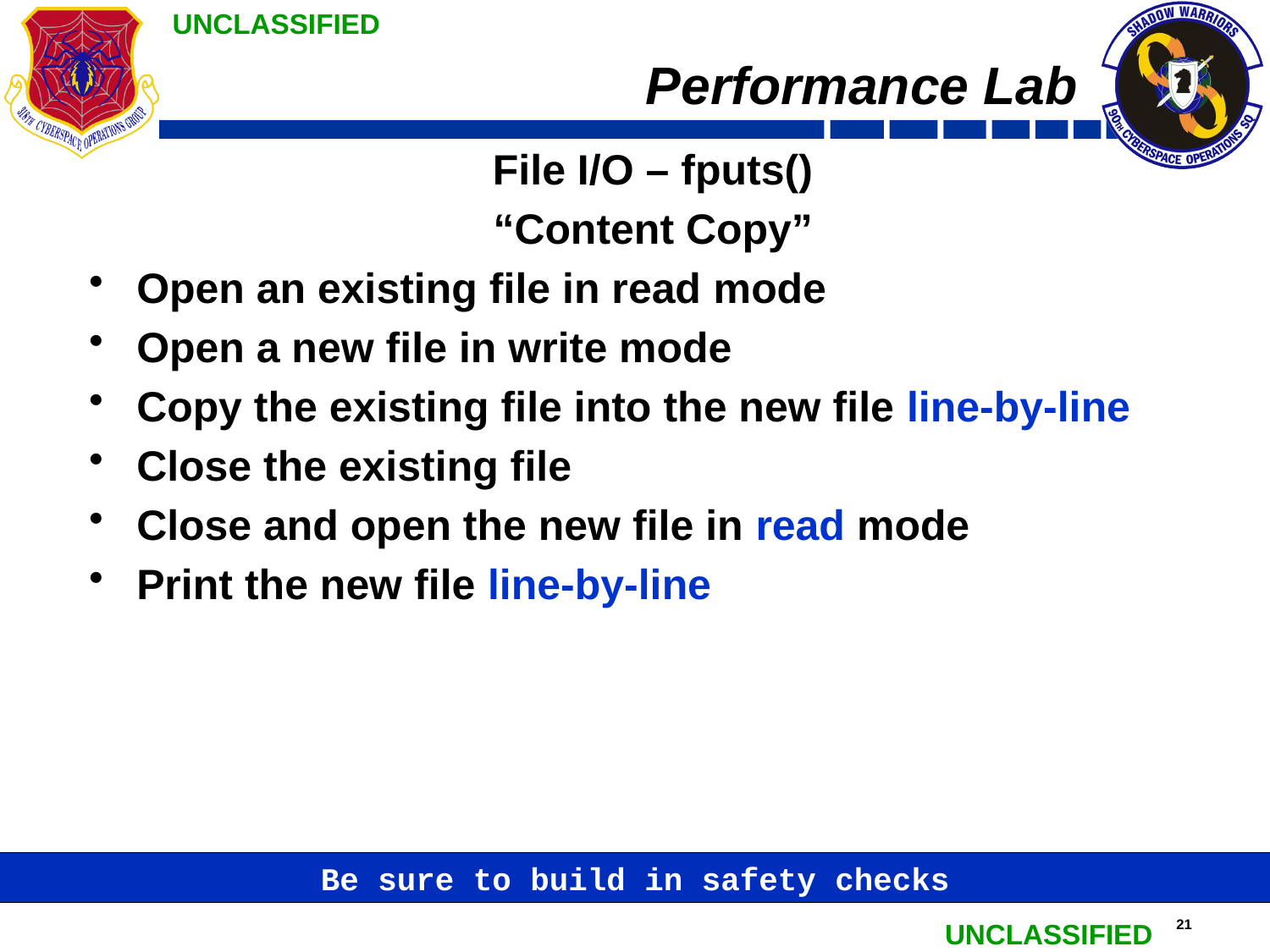

# Performance Lab
File I/O – fputs()
“Content Copy”
Open an existing file in read mode
Open a new file in write mode
Copy the existing file into the new file line-by-line
Close the existing file
Close and open the new file in read mode
Print the new file line-by-line
Be sure to build in safety checks